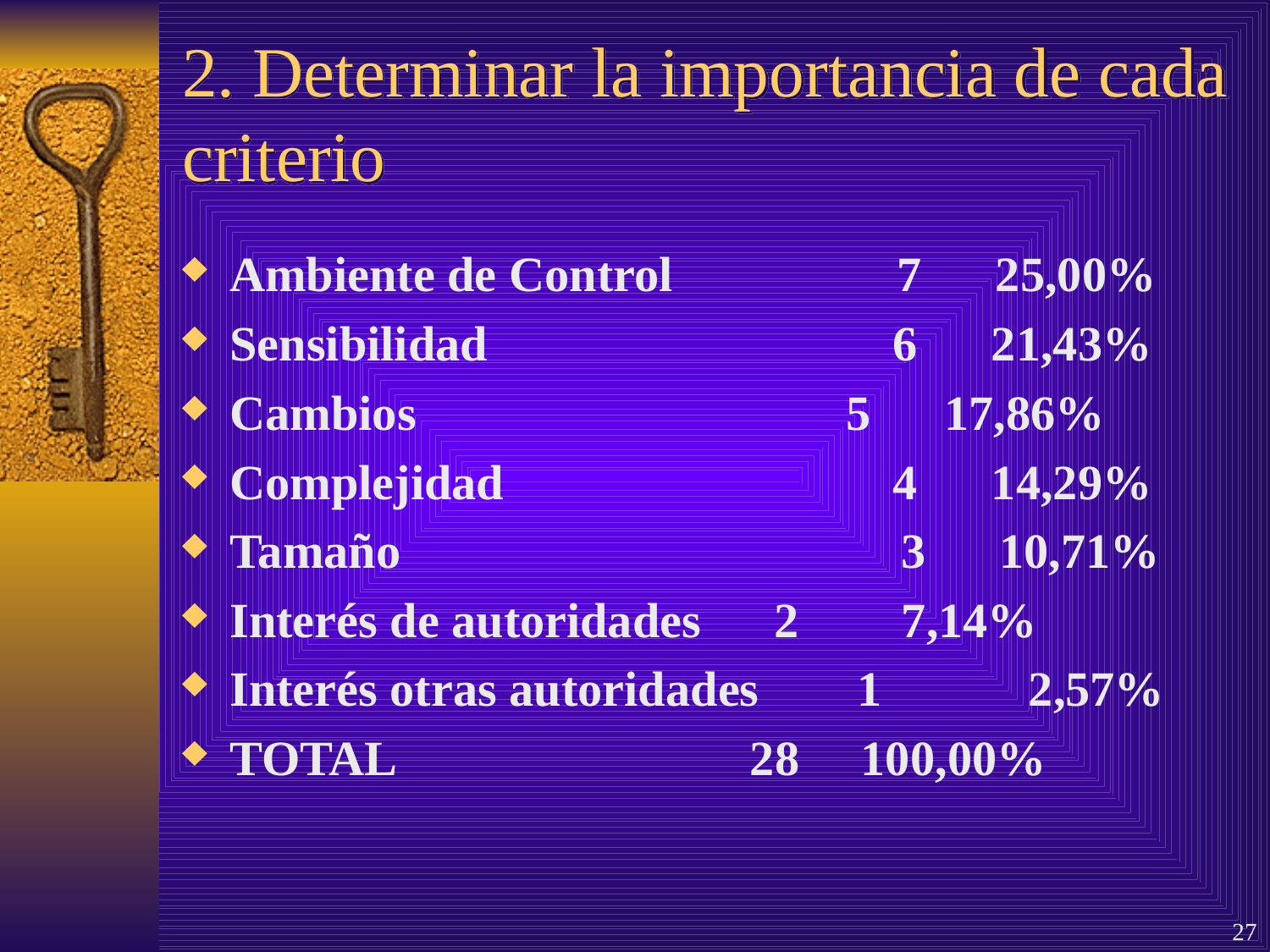

# 2. Determinar la importancia de cada criterio
Ambiente de Control	             7      25,00%
Sensibilidad	                       6      21,43%
Cambios                                   5      17,86%
Complejidad	                       4      14,29%
Tamaño	                                  3      10,71%
Interés de autoridades	   2	   7,14%
Interés otras autoridades        1	   2,57%
TOTAL                          	 28     100,00%
27